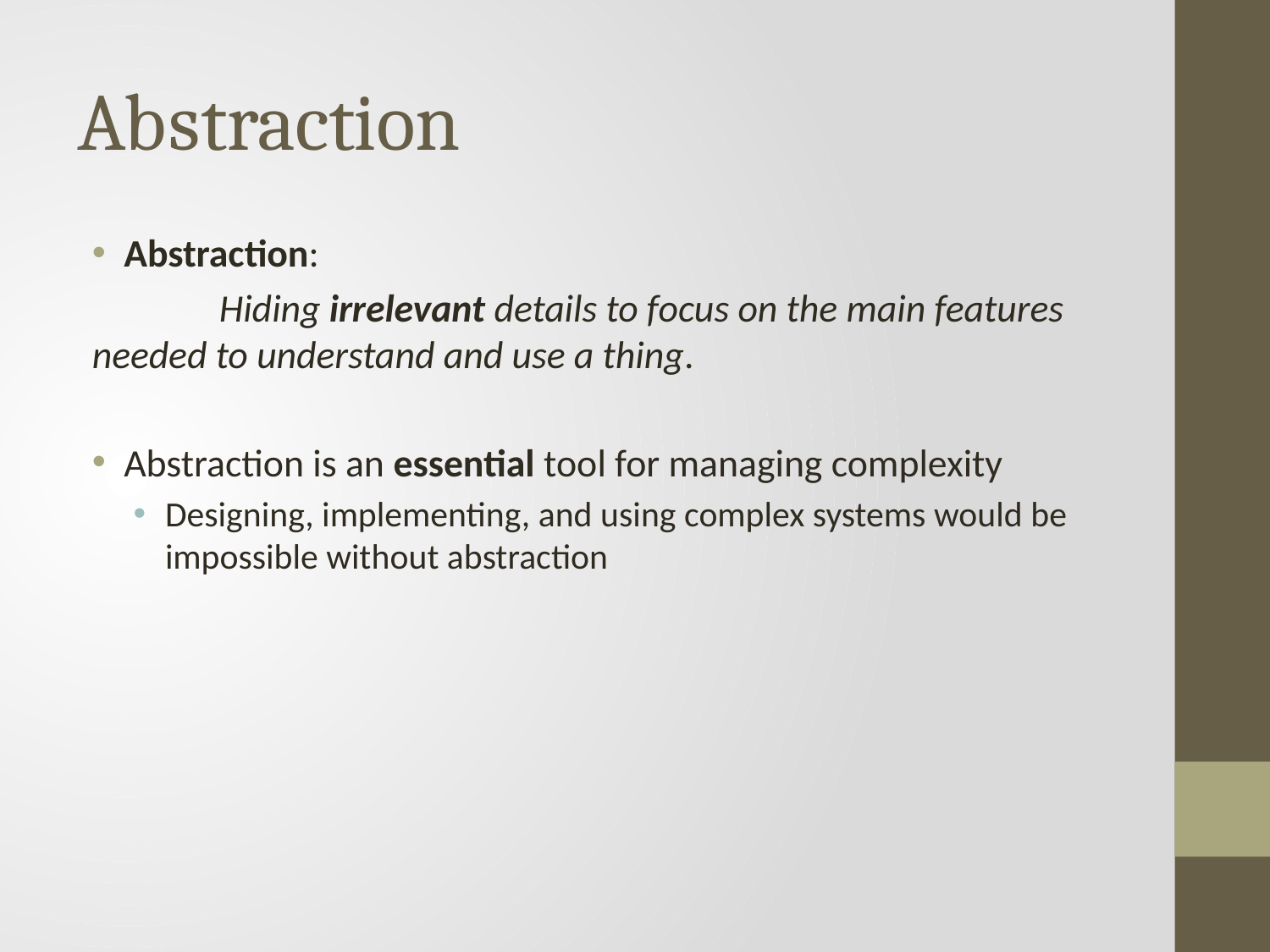

# Abstraction
Abstraction:
	Hiding irrelevant details to focus on the main features needed to understand and use a thing.

Abstraction is an essential tool for managing complexity
Designing, implementing, and using complex systems would be impossible without abstraction